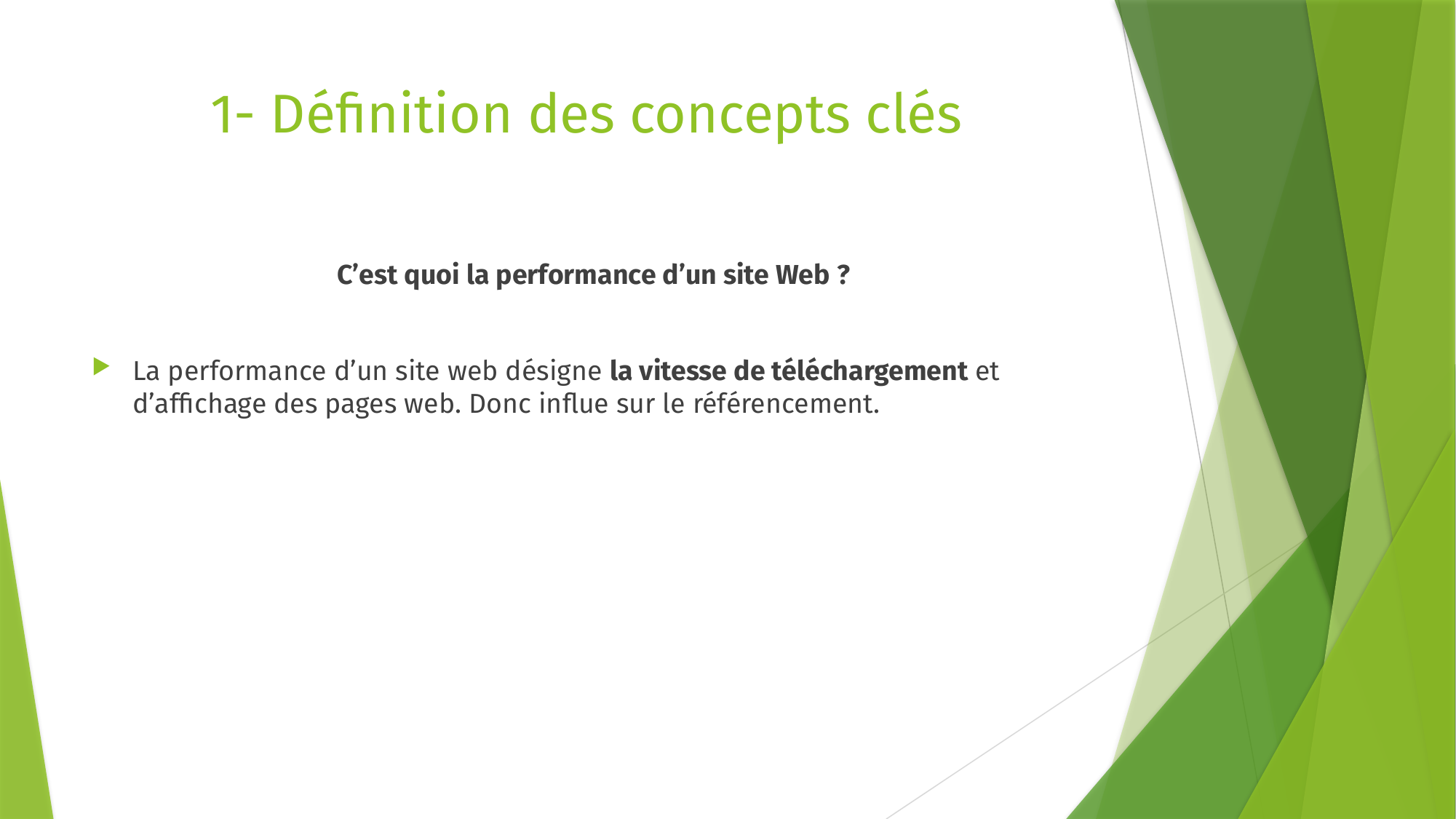

# 1- Définition des concepts clés

C’est quoi la performance d’un site Web ?

La performance d’un site web désigne la vitesse de téléchargement et d’affichage des pages web. Donc influe sur le référencement.